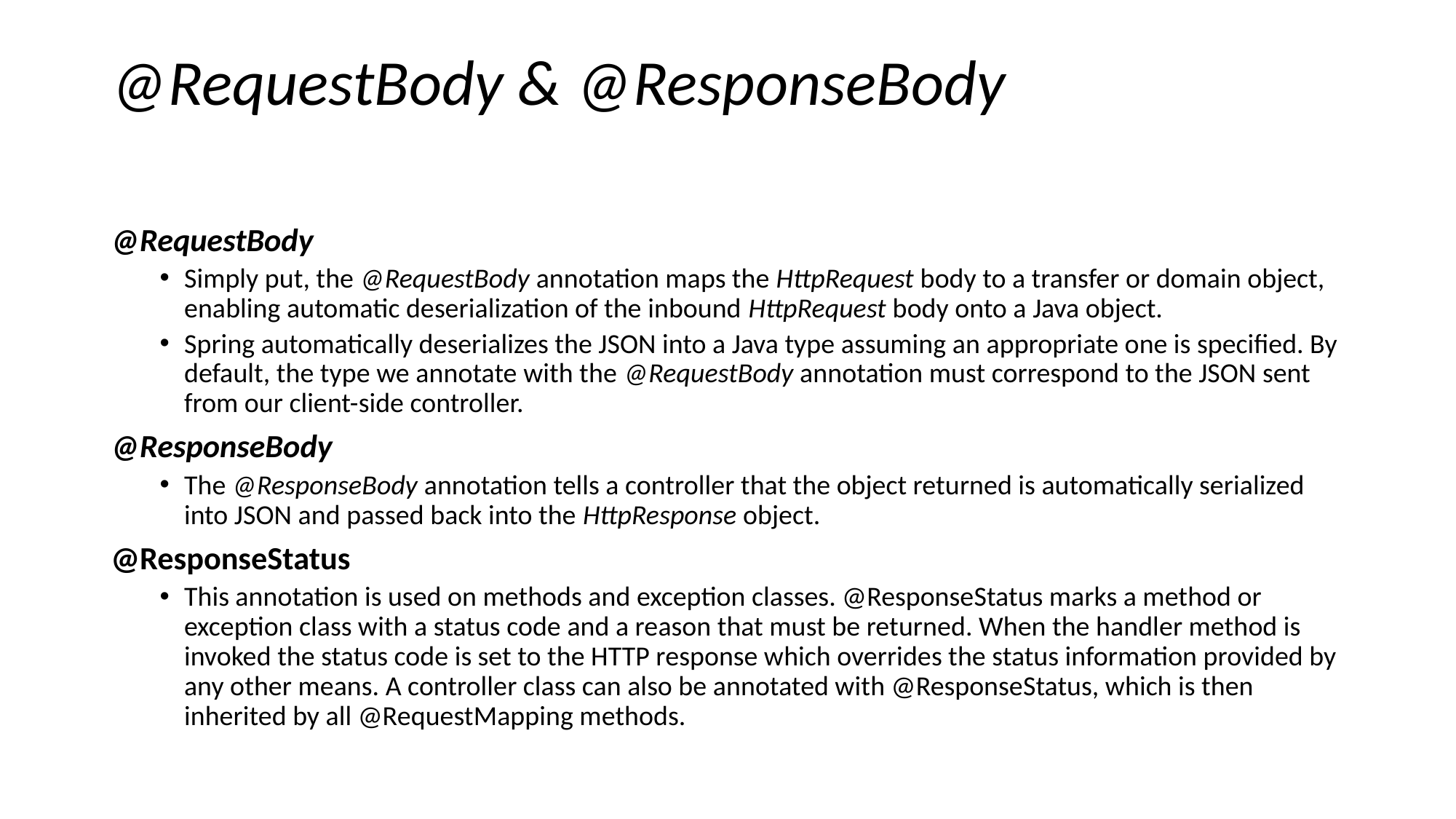

# @RequestBody & @ResponseBody
@RequestBody
Simply put, the @RequestBody annotation maps the HttpRequest body to a transfer or domain object, enabling automatic deserialization of the inbound HttpRequest body onto a Java object.
Spring automatically deserializes the JSON into a Java type assuming an appropriate one is specified. By default, the type we annotate with the @RequestBody annotation must correspond to the JSON sent from our client-side controller.
@ResponseBody
The @ResponseBody annotation tells a controller that the object returned is automatically serialized into JSON and passed back into the HttpResponse object.
@ResponseStatus
This annotation is used on methods and exception classes. @ResponseStatus marks a method or exception class with a status code and a reason that must be returned. When the handler method is invoked the status code is set to the HTTP response which overrides the status information provided by any other means. A controller class can also be annotated with @ResponseStatus, which is then inherited by all @RequestMapping methods.